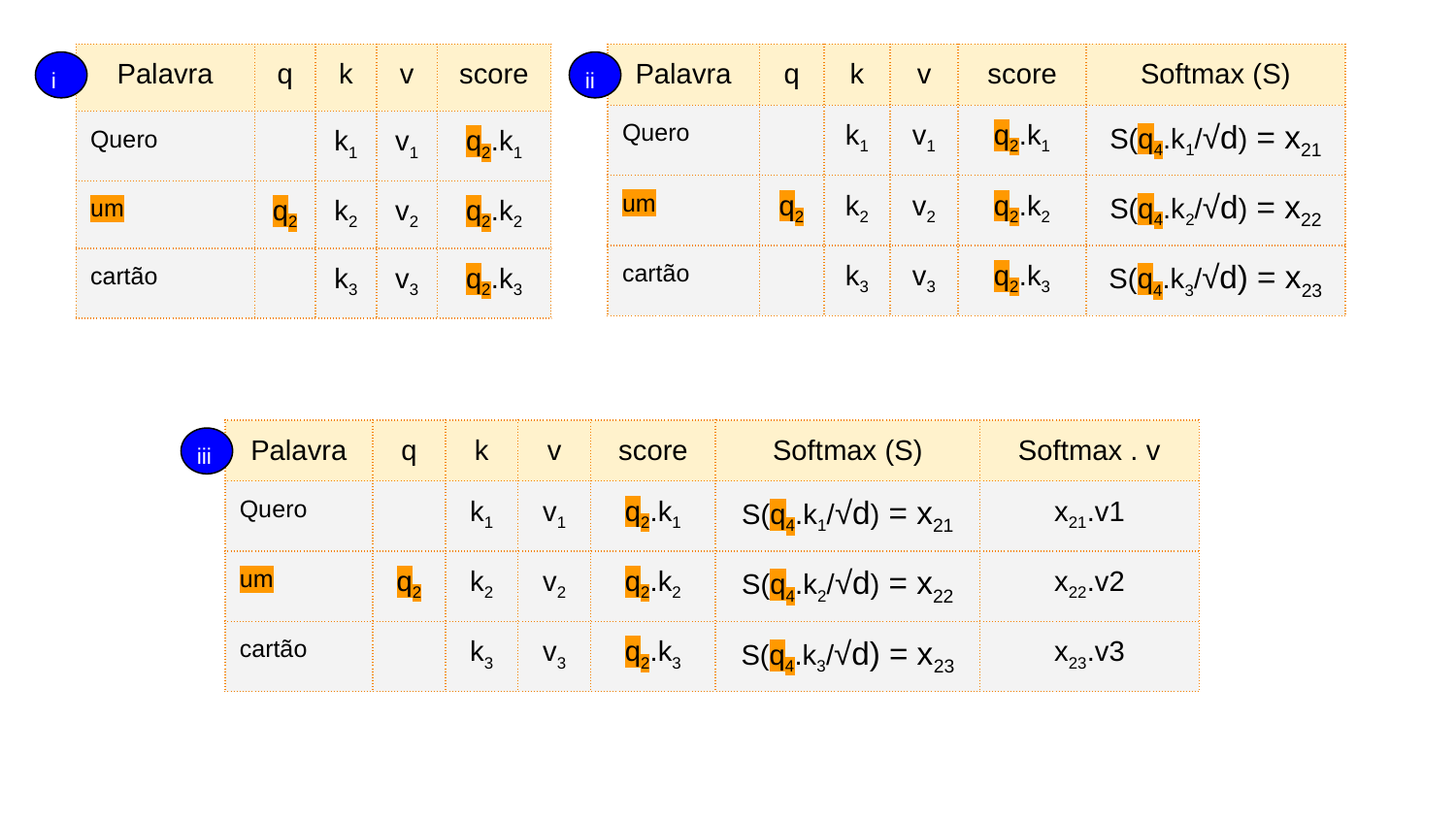

| Palavra | q | k | v | score |
| --- | --- | --- | --- | --- |
| Quero |  | k1 | v1 | q2.k1 |
| um | q2 | k2 | v2 | q2.k2 |
| cartão |  | k3 | v3 | q2.k3 |
| Palavra | q | k | v | score | Softmax (S) |
| --- | --- | --- | --- | --- | --- |
| Quero |  | k1 | v1 | q2.k1 | S(q4.k1/√d) = x21 |
| um | q2 | k2 | v2 | q2.k2 | S(q4.k2/√d) = x22 |
| cartão |  | k3 | v3 | q2.k3 | S(q4.k3/√d) = x23 |
i
ii

| Palavra | q | k | v | score | Softmax (S) | Softmax . v |
| --- | --- | --- | --- | --- | --- | --- |
| Quero |  | k1 | v1 | q2.k1 | S(q4.k1/√d) = x21 | x21.v1 |
| um | q2 | k2 | v2 | q2.k2 | S(q4.k2/√d) = x22 | x22.v2 |
| cartão |  | k3 | v3 | q2.k3 | S(q4.k3/√d) = x23 | x23.v3 |
iii